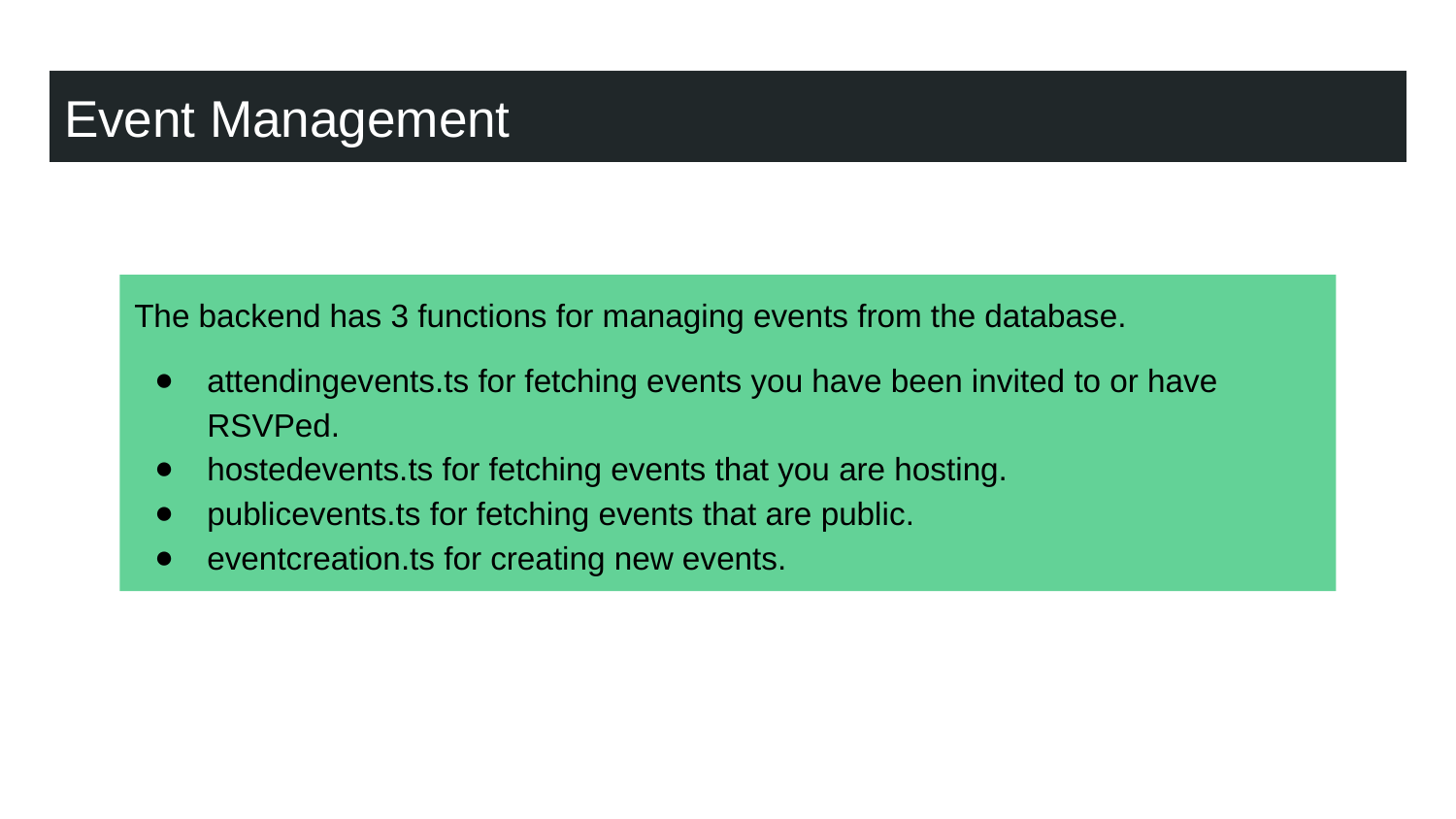

# Event Management
The backend has 3 functions for managing events from the database.
attendingevents.ts for fetching events you have been invited to or have RSVPed.
hostedevents.ts for fetching events that you are hosting.
publicevents.ts for fetching events that are public.
eventcreation.ts for creating new events.